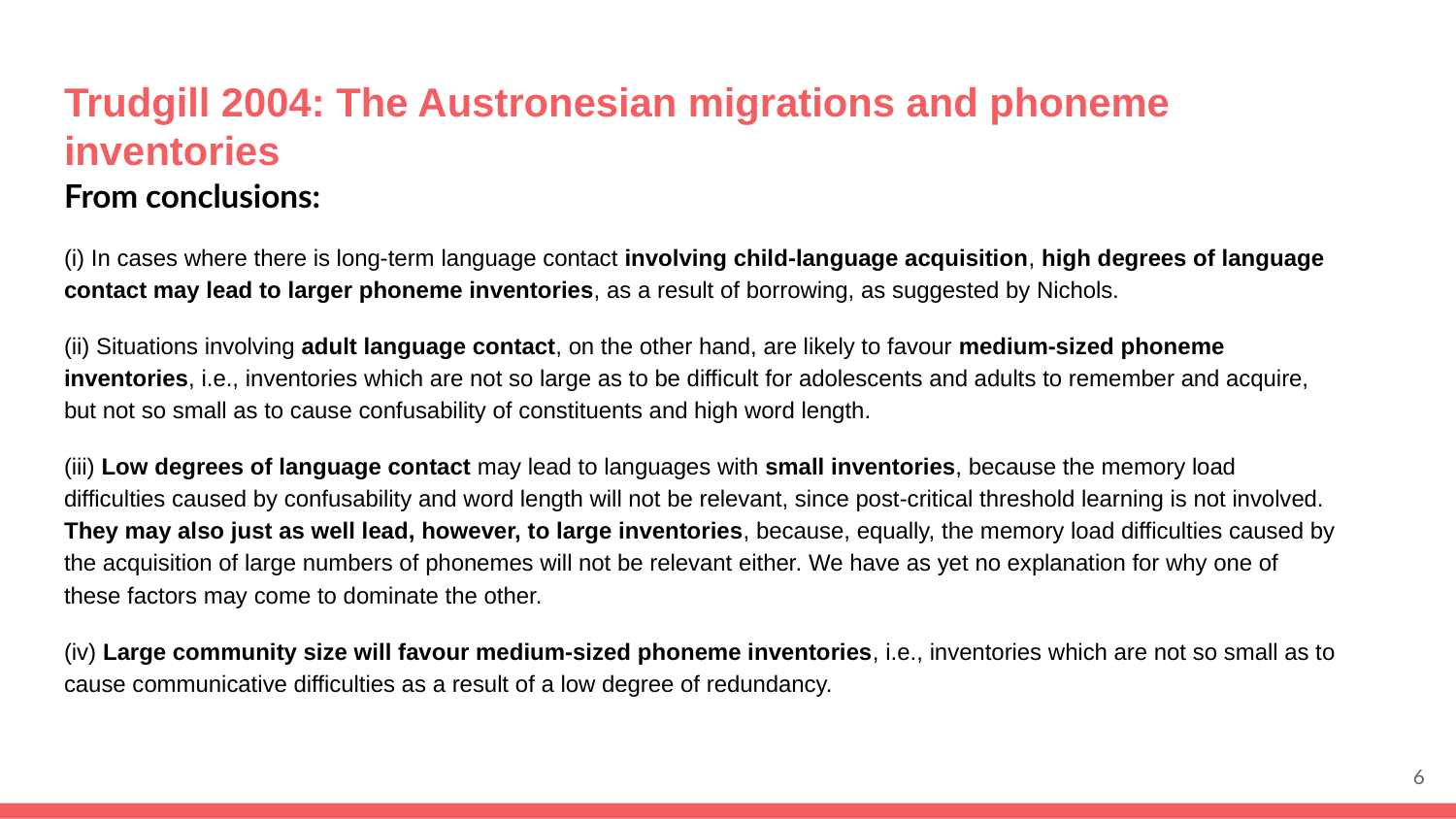

# Trudgill 2004: The Austronesian migrations and phoneme inventories
From conclusions:
(i) In cases where there is long-term language contact involving child-language acquisition, high degrees of language contact may lead to larger phoneme inventories, as a result of borrowing, as suggested by Nichols.
(ii) Situations involving adult language contact, on the other hand, are likely to favour medium-sized phoneme inventories, i.e., inventories which are not so large as to be difficult for adolescents and adults to remember and acquire, but not so small as to cause confusability of constituents and high word length.
(iii) Low degrees of language contact may lead to languages with small inventories, because the memory load difficulties caused by confusability and word length will not be relevant, since post-critical threshold learning is not involved. They may also just as well lead, however, to large inventories, because, equally, the memory load difficulties caused by the acquisition of large numbers of phonemes will not be relevant either. We have as yet no explanation for why one of these factors may come to dominate the other.
(iv) Large community size will favour medium-sized phoneme inventories, i.e., inventories which are not so small as to cause communicative difficulties as a result of a low degree of redundancy.
6